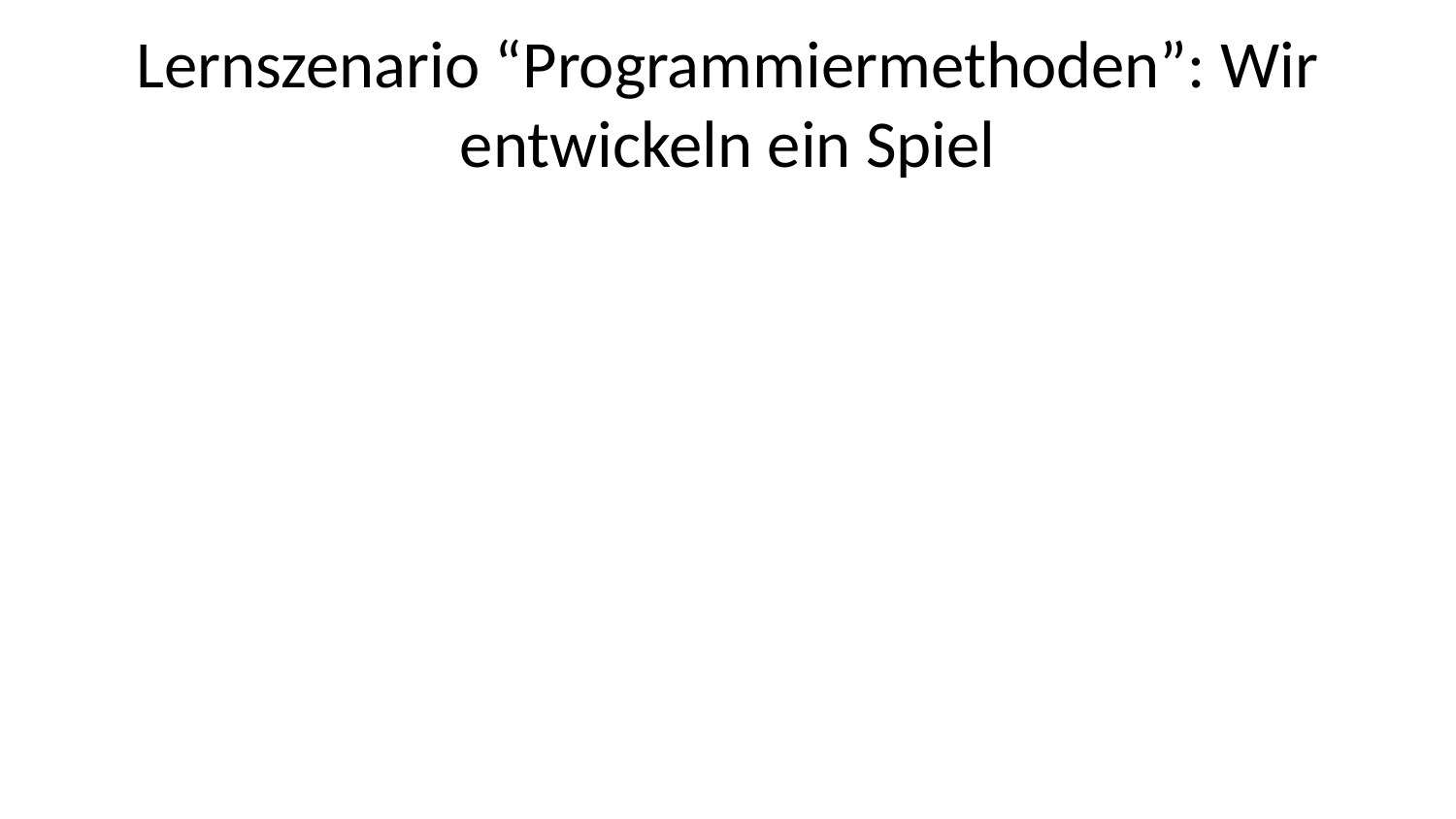

# Lernszenario “Programmiermethoden”: Wir entwickeln ein Spiel